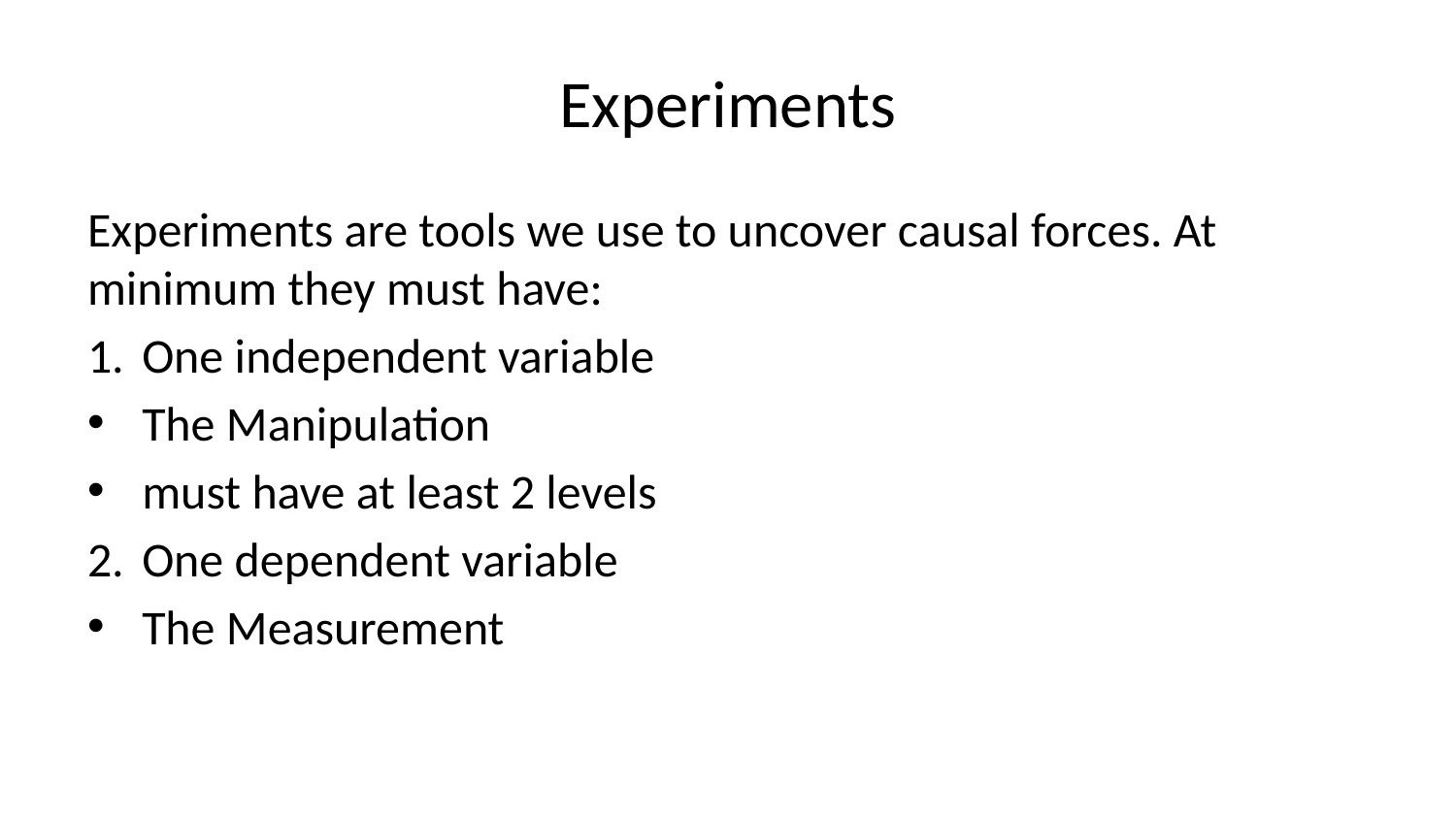

# Experiments
Experiments are tools we use to uncover causal forces. At minimum they must have:
One independent variable
The Manipulation
must have at least 2 levels
One dependent variable
The Measurement